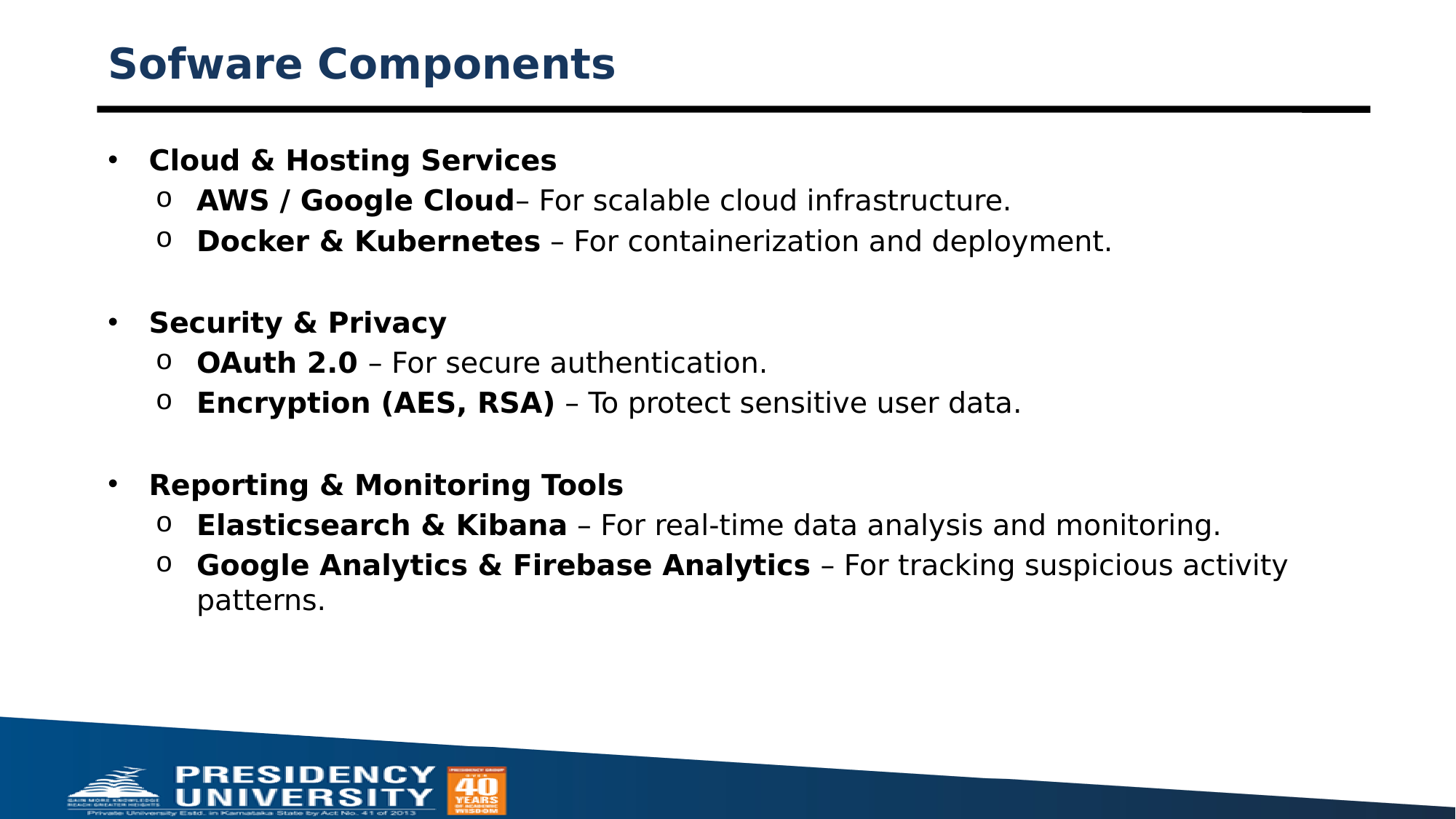

# Sofware Components
Cloud & Hosting Services
AWS / Google Cloud– For scalable cloud infrastructure.
Docker & Kubernetes – For containerization and deployment.

Security & Privacy
OAuth 2.0 – For secure authentication.
Encryption (AES, RSA) – To protect sensitive user data.

Reporting & Monitoring Tools
Elasticsearch & Kibana – For real-time data analysis and monitoring.
Google Analytics & Firebase Analytics – For tracking suspicious activity patterns.